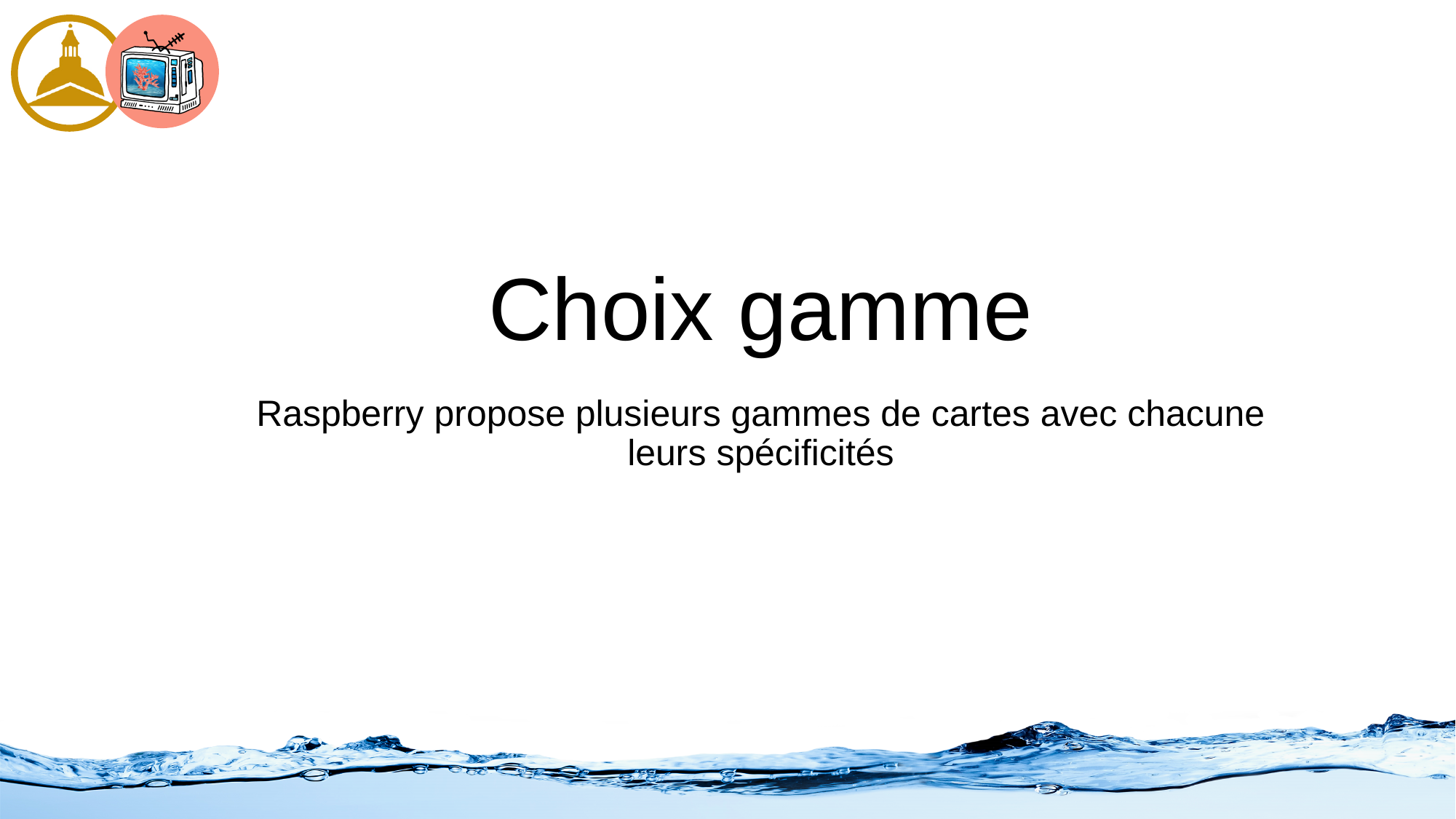

# Choix gamme
Raspberry propose plusieurs gammes de cartes avec chacune leurs spécificités